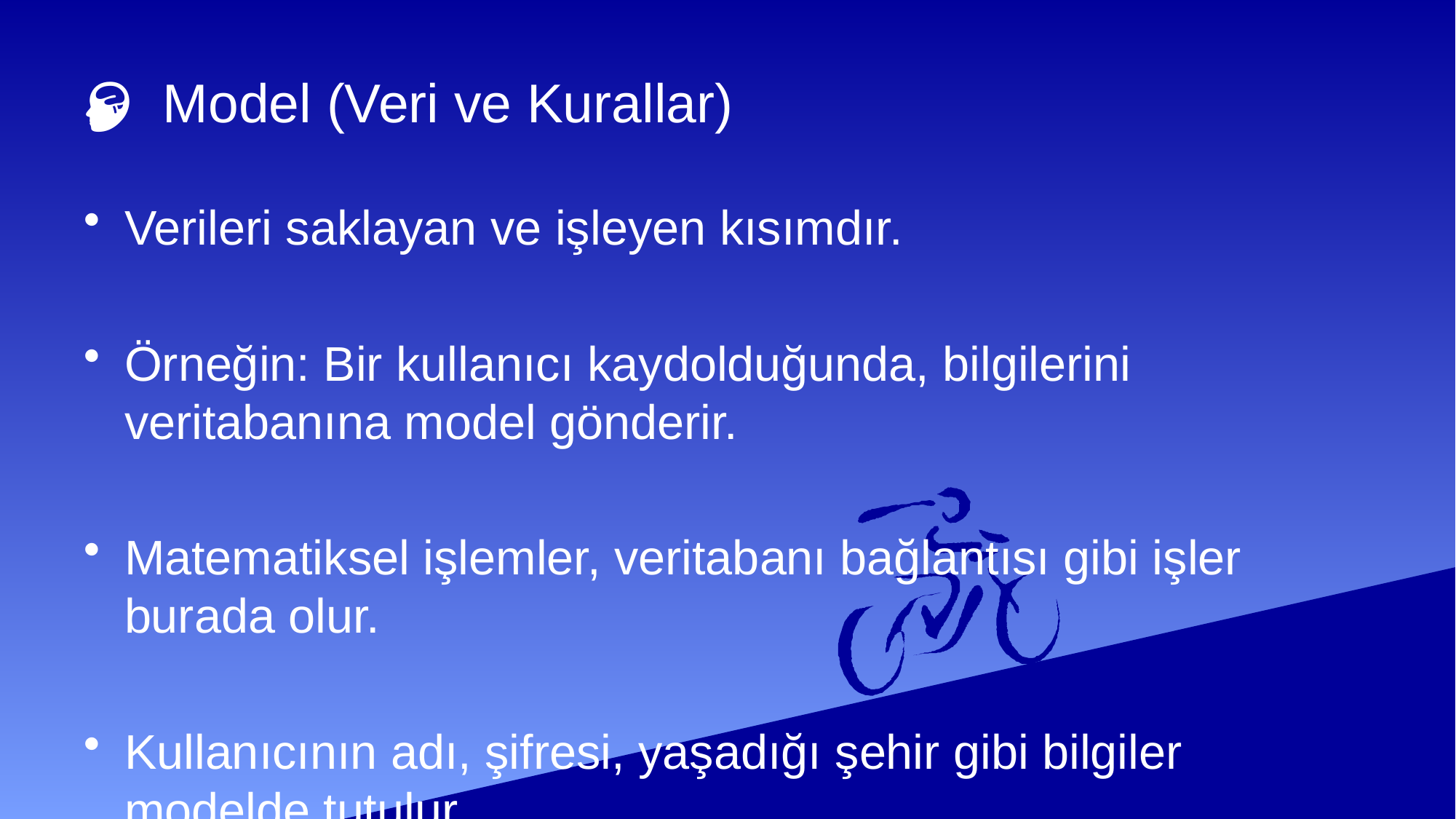

# 🧠  Model (Veri ve Kurallar)
Verileri saklayan ve işleyen kısımdır.

Örneğin: Bir kullanıcı kaydolduğunda, bilgilerini veritabanına model gönderir.

Matematiksel işlemler, veritabanı bağlantısı gibi işler burada olur.

Kullanıcının adı, şifresi, yaşadığı şehir gibi bilgiler modelde tutulur.